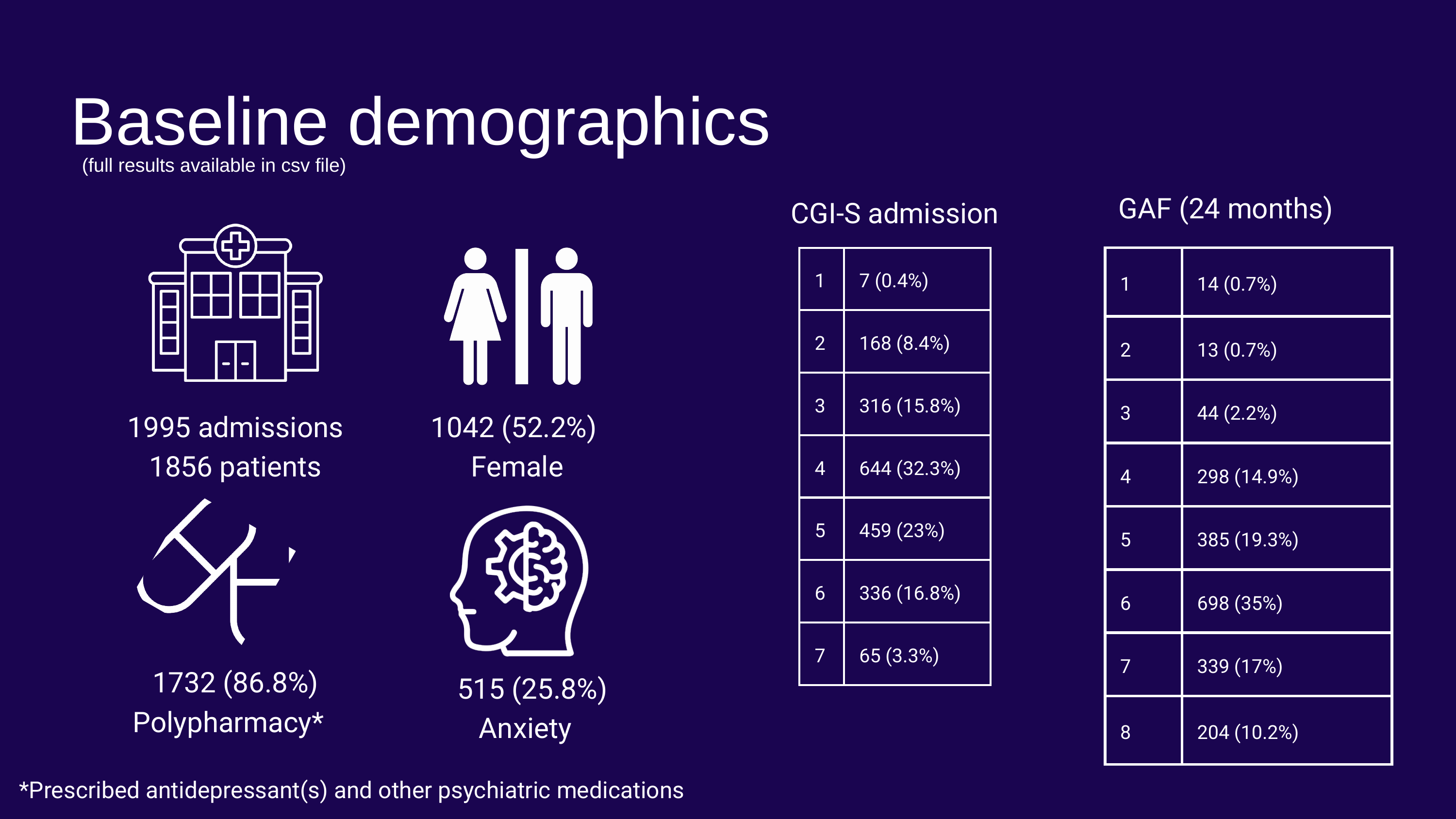

Baseline demographics
(full results available in csv file)
GAF (24 months)
CGI-S admission

| 1 | 7 (0.4%) |
| --- | --- |
| 2 | 168 (8.4%) |
| 3 | 316 (15.8%) |
| 4 | 644 (32.3%) |
| 5 | 459 (23%) |
| 6 | 336 (16.8%) |
| 7 | 65 (3.3%) |
| 1 | 14 (0.7%) |
| --- | --- |
| 2 | 13 (0.7%) |
| 3 | 44 (2.2%) |
| 4 | 298 (14.9%) |
| 5 | 385 (19.3%) |
| 6 | 698 (35%) |
| 7 | 339 (17%) |
| 8 | 204 (10.2%) |
1995 admissions
1856 patients
1042 (52.2%)
Female

1732 (86.8%)
Polypharmacy*
515 (25.8%)
Anxiety
*Prescribed antidepressant(s) and other psychiatric medications